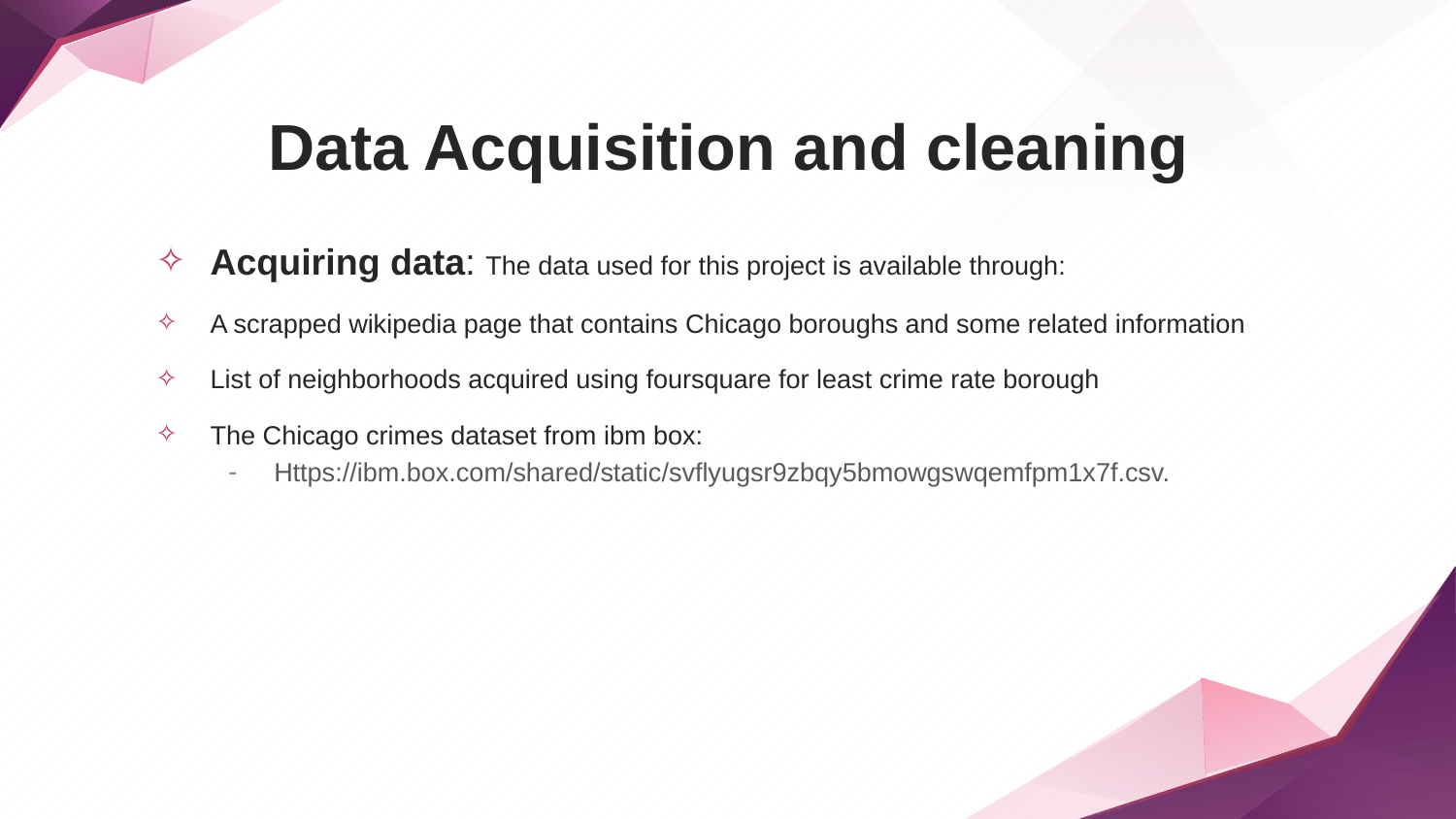

# Data Acquisition and cleaning
Acquiring data: The data used for this project is available through:
A scrapped wikipedia page that contains Chicago boroughs and some related information
List of neighborhoods acquired using foursquare for least crime rate borough
The Chicago crimes dataset from ibm box:
Https://ibm.box.com/shared/static/svflyugsr9zbqy5bmowgswqemfpm1x7f.csv.